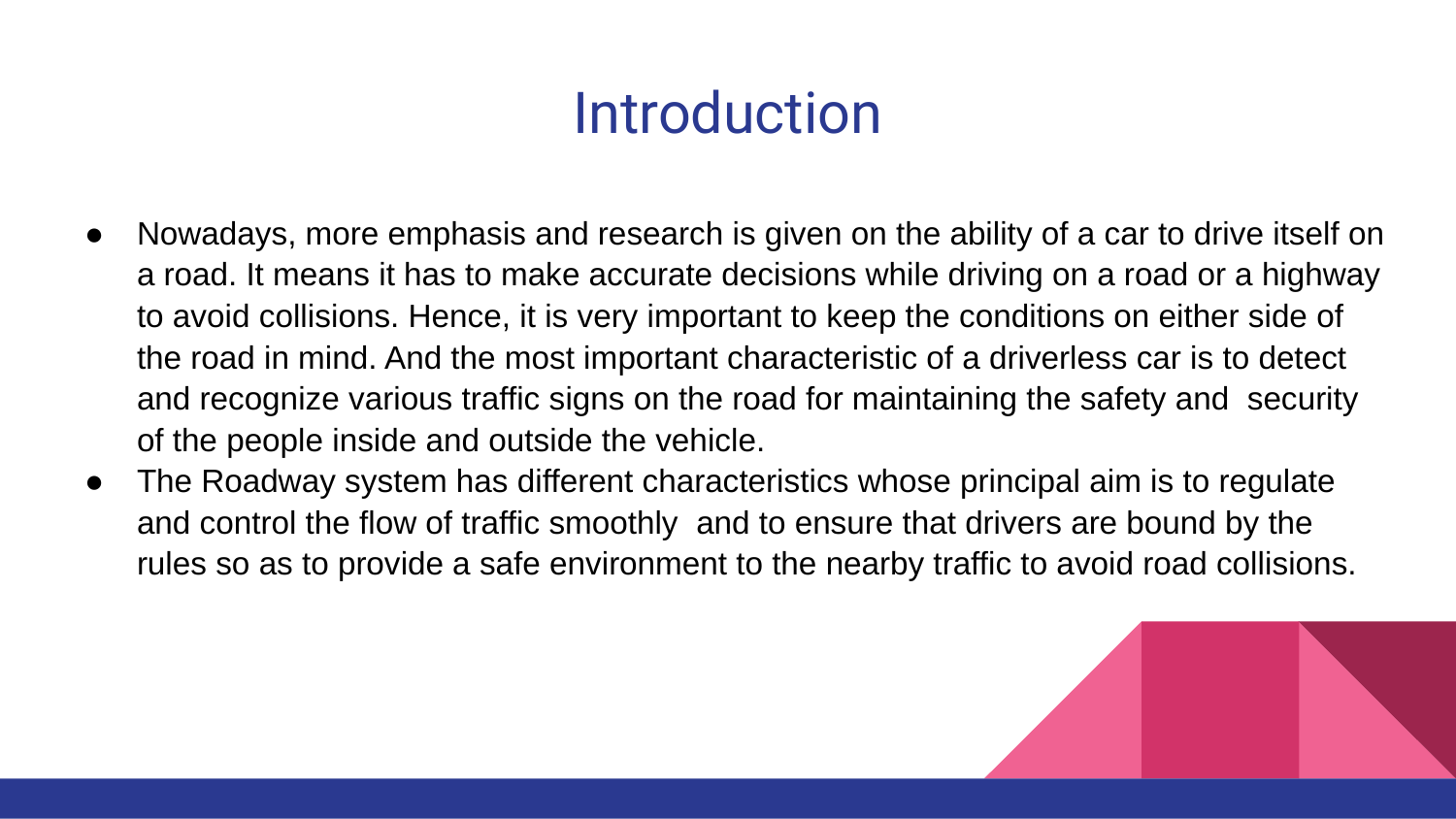

# Introduction
Nowadays, more emphasis and research is given on the ability of a car to drive itself on a road. It means it has to make accurate decisions while driving on a road or a highway to avoid collisions. Hence, it is very important to keep the conditions on either side of the road in mind. And the most important characteristic of a driverless car is to detect and recognize various traffic signs on the road for maintaining the safety and  security of the people inside and outside the vehicle.
The Roadway system has different characteristics whose principal aim is to regulate and control the flow of traffic smoothly  and to ensure that drivers are bound by the rules so as to provide a safe environment to the nearby traffic to avoid road collisions.